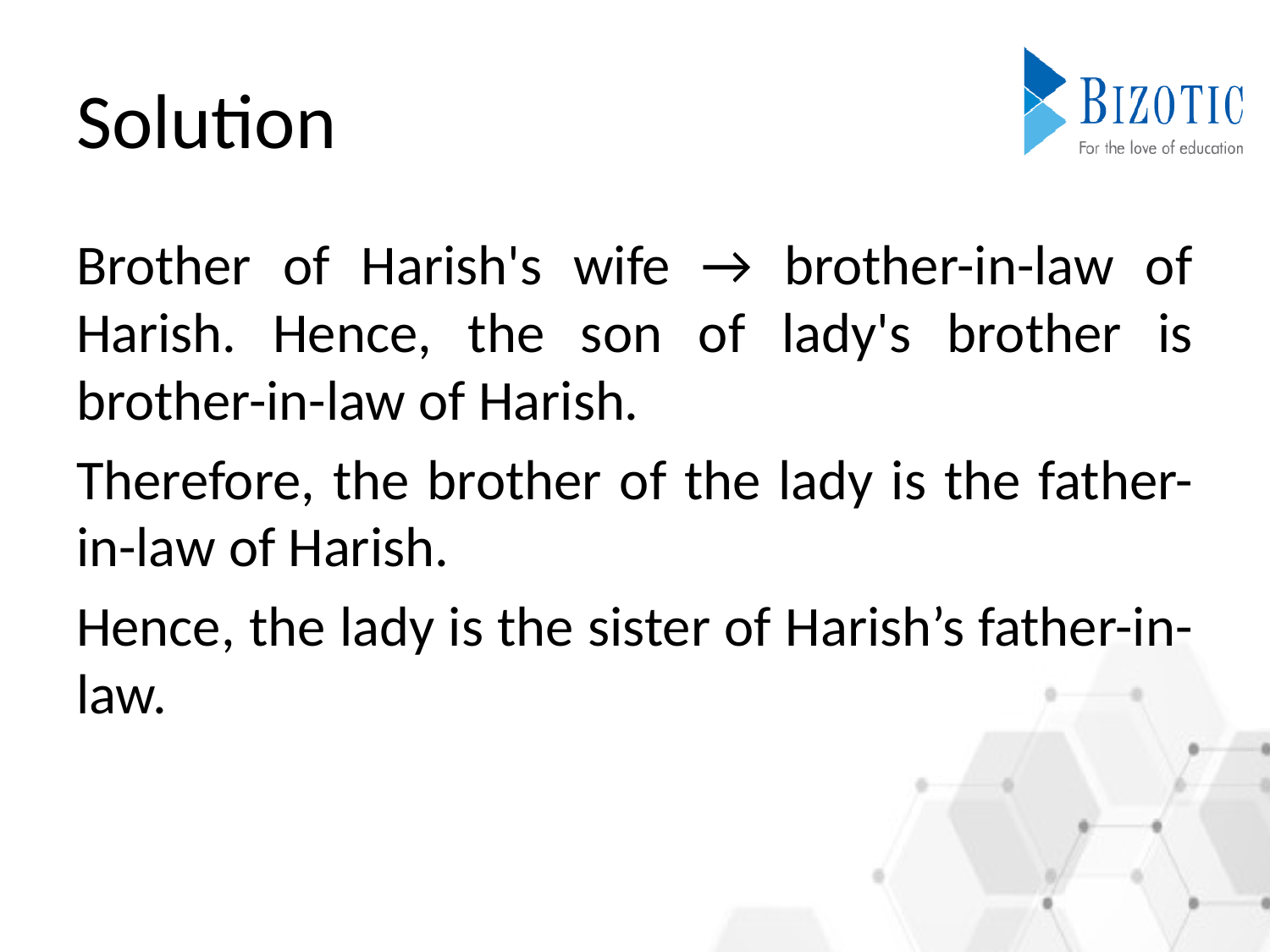

# Solution
Brother of Harish's wife → brother-in-law of Harish. Hence, the son of lady's brother is brother-in-law of Harish.
Therefore, the brother of the lady is the father-in-law of Harish.
Hence, the lady is the sister of Harish’s father-in-law.